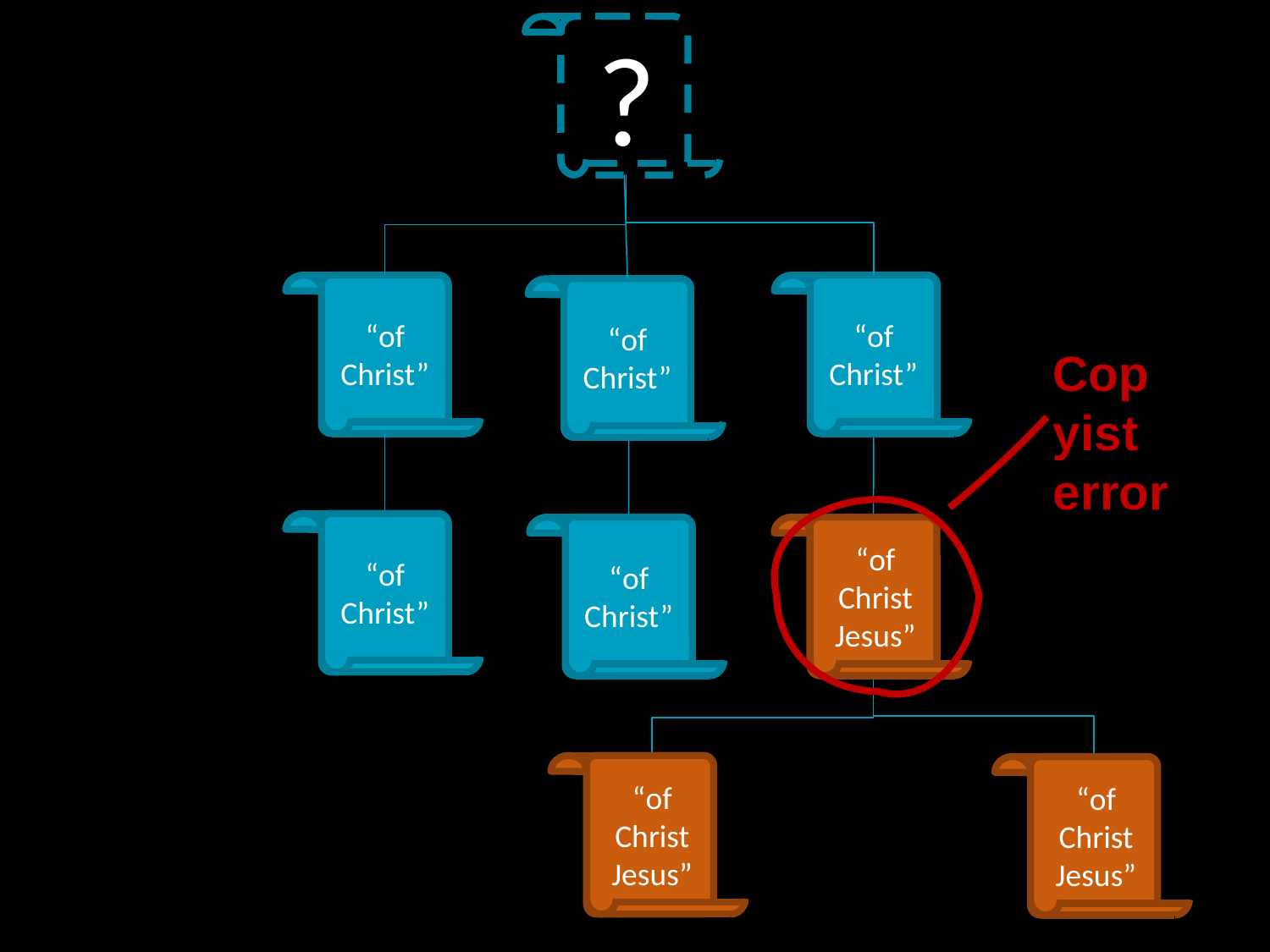

?

“of Christ”

“of Christ”

“of Christ”

Copyist
error

“of Christ”

“of Christ”

“of Christ Jesus”

“of Christ Jesus”

“of Christ Jesus”